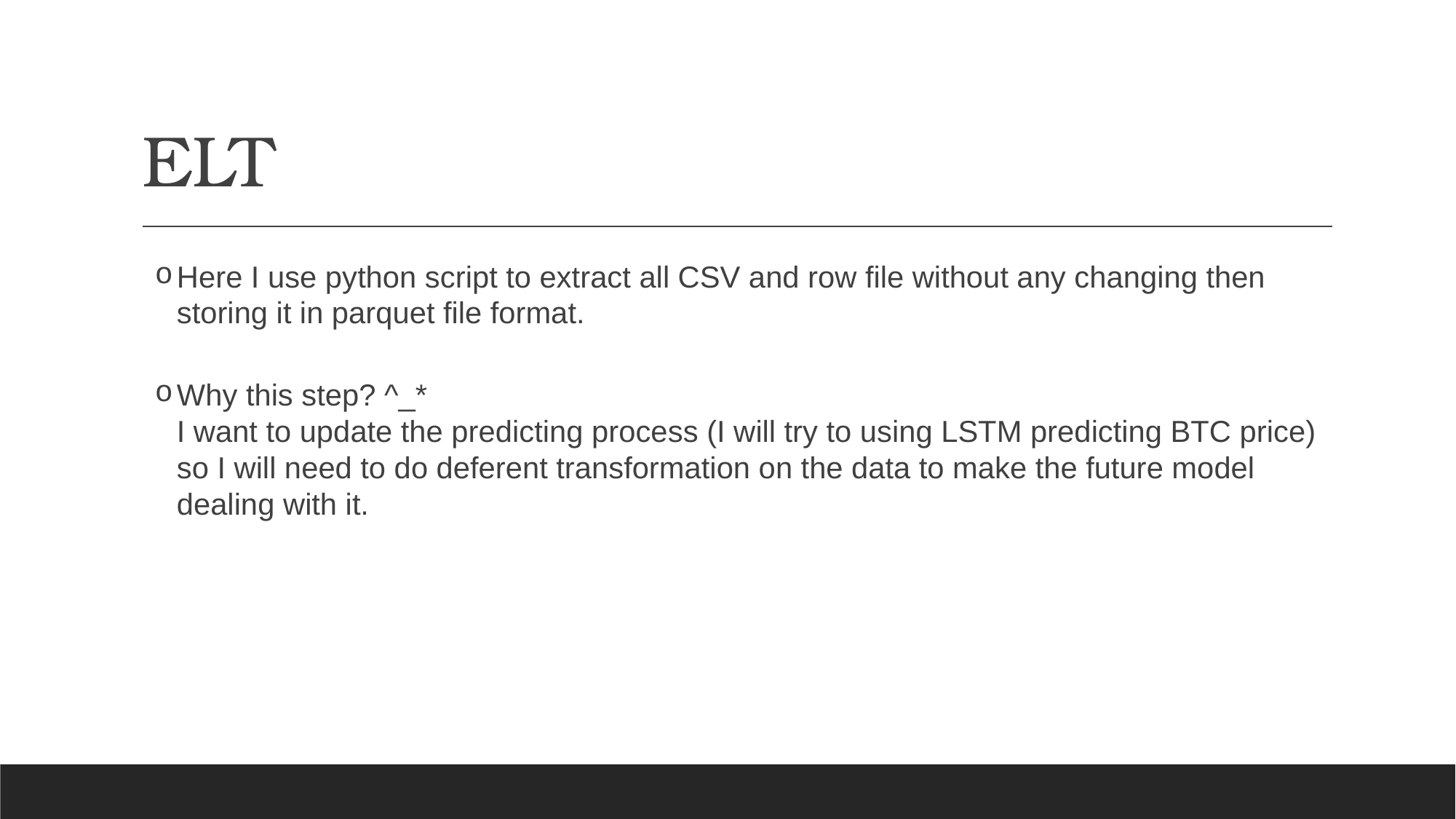

# ELT
Here I use python script to extract all CSV and row file without any changing then storing it in parquet file format.
Why this step? ^_*
I want to update the predicting process (I will try to using LSTM predicting BTC price) so I will need to do deferent transformation on the data to make the future model dealing with it.